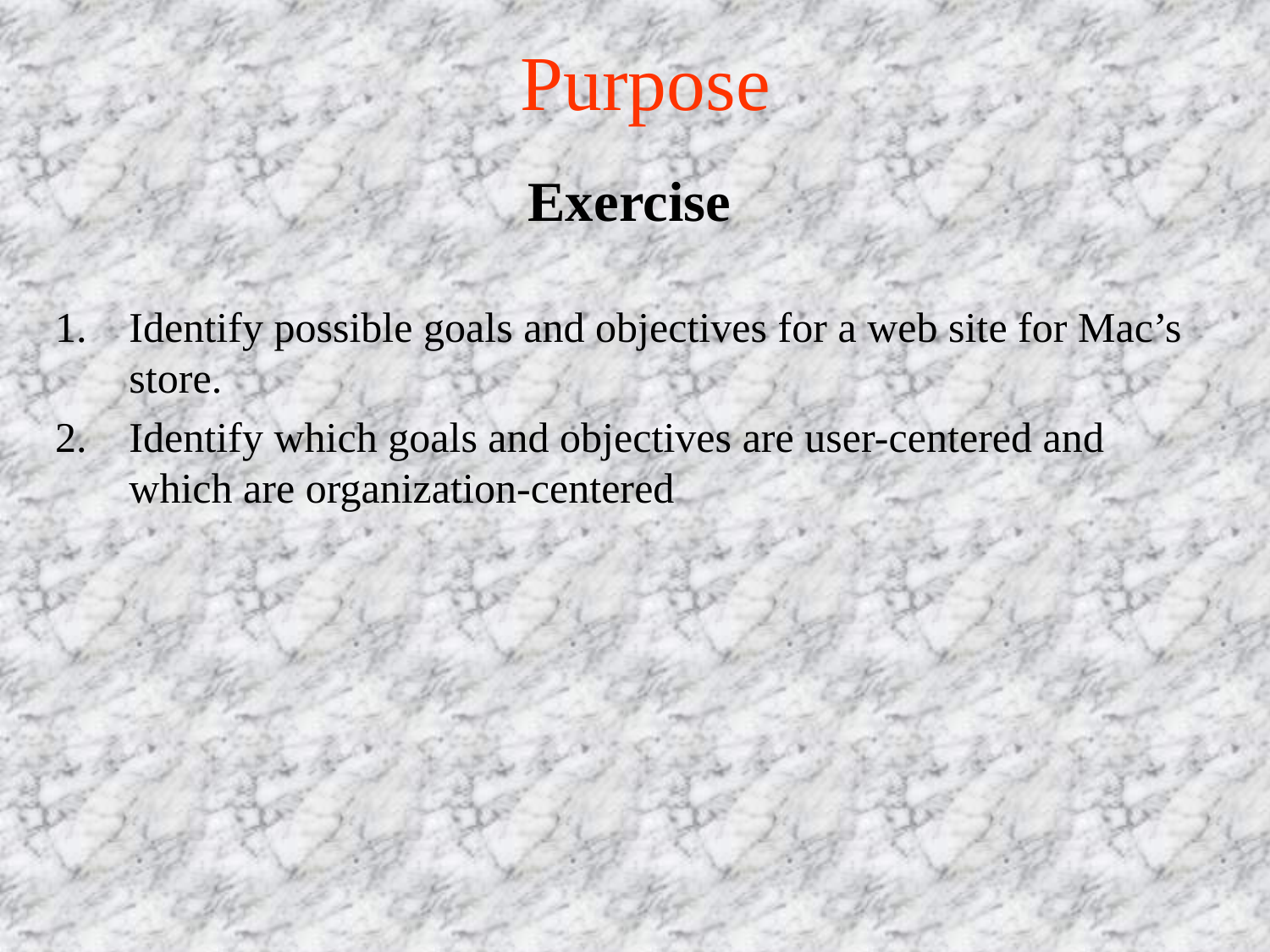

# Purpose
Exercise

Identify possible goals and objectives for a web site for Mac’s store.
Identify which goals and objectives are user-centered and which are organization-centered